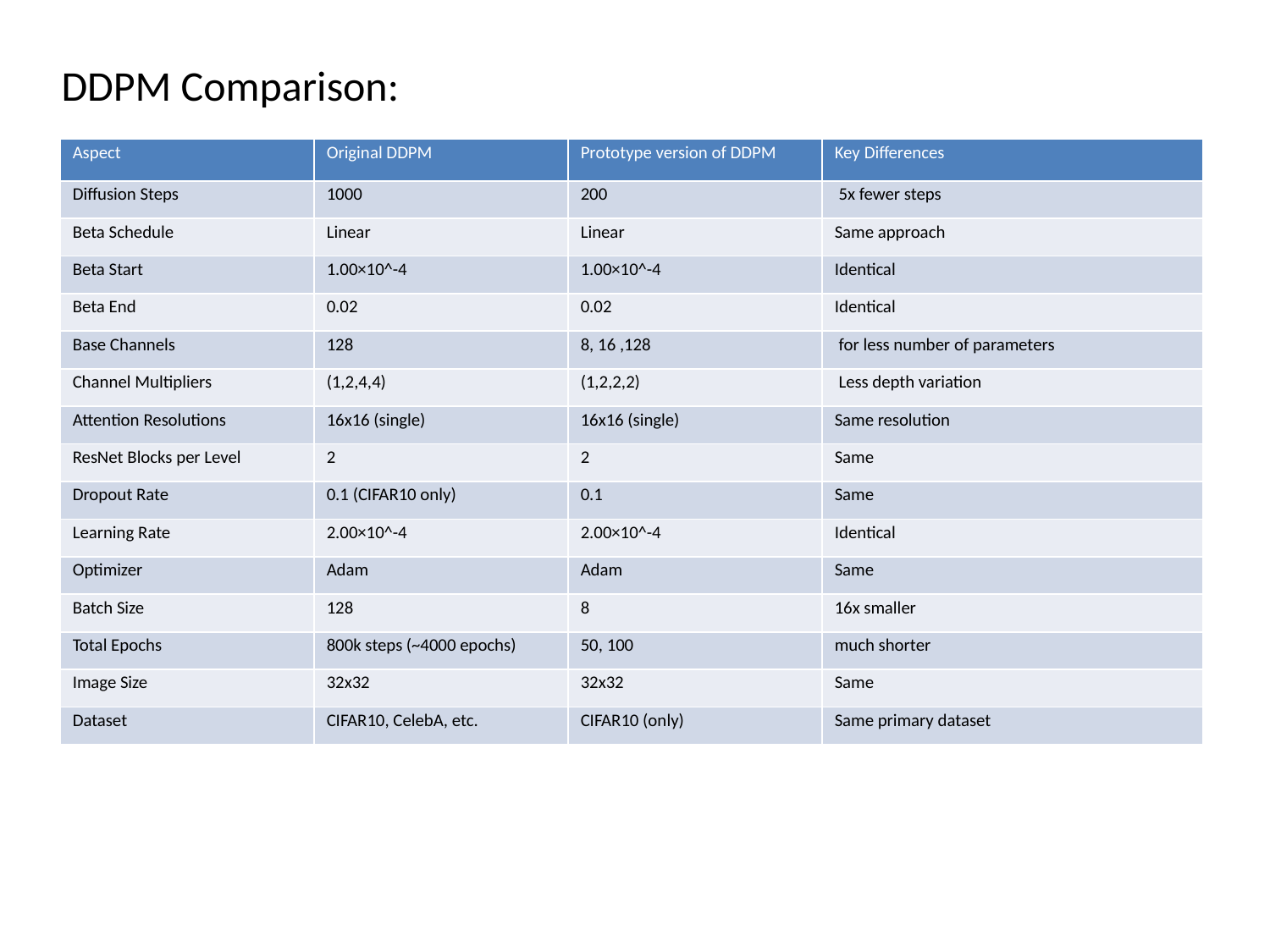

DDPM Comparison:
| Aspect | Original DDPM | Prototype version of DDPM | Key Differences |
| --- | --- | --- | --- |
| Diffusion Steps | 1000 | 200 | 5x fewer steps |
| Beta Schedule | Linear | Linear | Same approach |
| Beta Start | 1.00×10^-4 | 1.00×10^-4 | Identical |
| Beta End | 0.02 | 0.02 | Identical |
| Base Channels | 128 | 8, 16 ,128 | for less number of parameters |
| Channel Multipliers | (1,2,4,4) | (1,2,2,2) | Less depth variation |
| Attention Resolutions | 16x16 (single) | 16x16 (single) | Same resolution |
| ResNet Blocks per Level | 2 | 2 | Same |
| Dropout Rate | 0.1 (CIFAR10 only) | 0.1 | Same |
| Learning Rate | 2.00×10^-4 | 2.00×10^-4 | Identical |
| Optimizer | Adam | Adam | Same |
| Batch Size | 128 | 8 | 16x smaller |
| Total Epochs | 800k steps (~4000 epochs) | 50, 100 | much shorter |
| Image Size | 32x32 | 32x32 | Same |
| Dataset | CIFAR10, CelebA, etc. | CIFAR10 (only) | Same primary dataset |